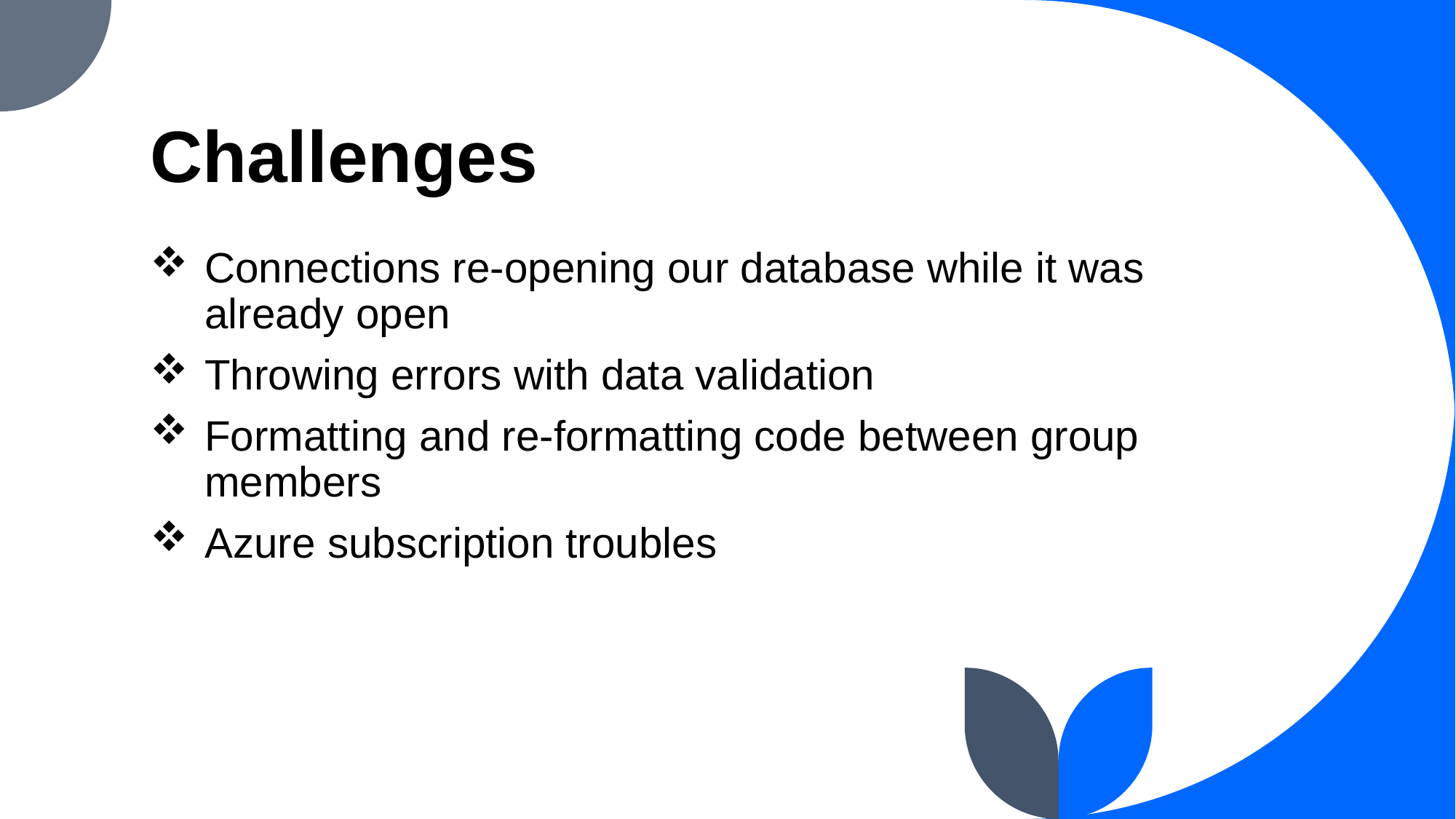

# Challenges
Connections re-opening our database while it was already open
Throwing errors with data validation
Formatting and re-formatting code between group members
Azure subscription troubles